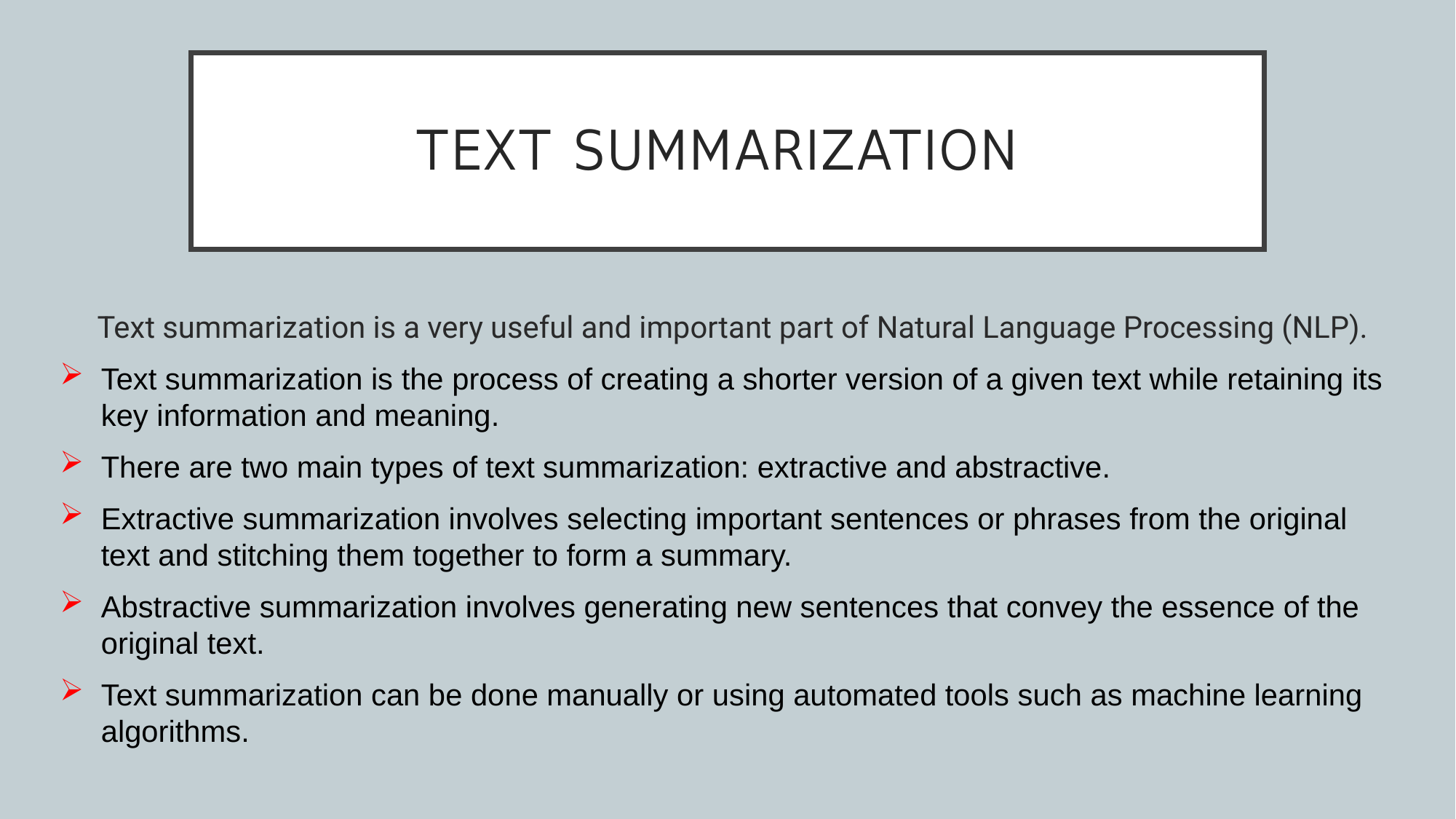

# TEXT SUMMARIZATION
 Text summarization is a very useful and important part of Natural Language Processing (NLP).
Text summarization is the process of creating a shorter version of a given text while retaining its key information and meaning.
There are two main types of text summarization: extractive and abstractive.
Extractive summarization involves selecting important sentences or phrases from the original text and stitching them together to form a summary.
Abstractive summarization involves generating new sentences that convey the essence of the original text.
Text summarization can be done manually or using automated tools such as machine learning algorithms.